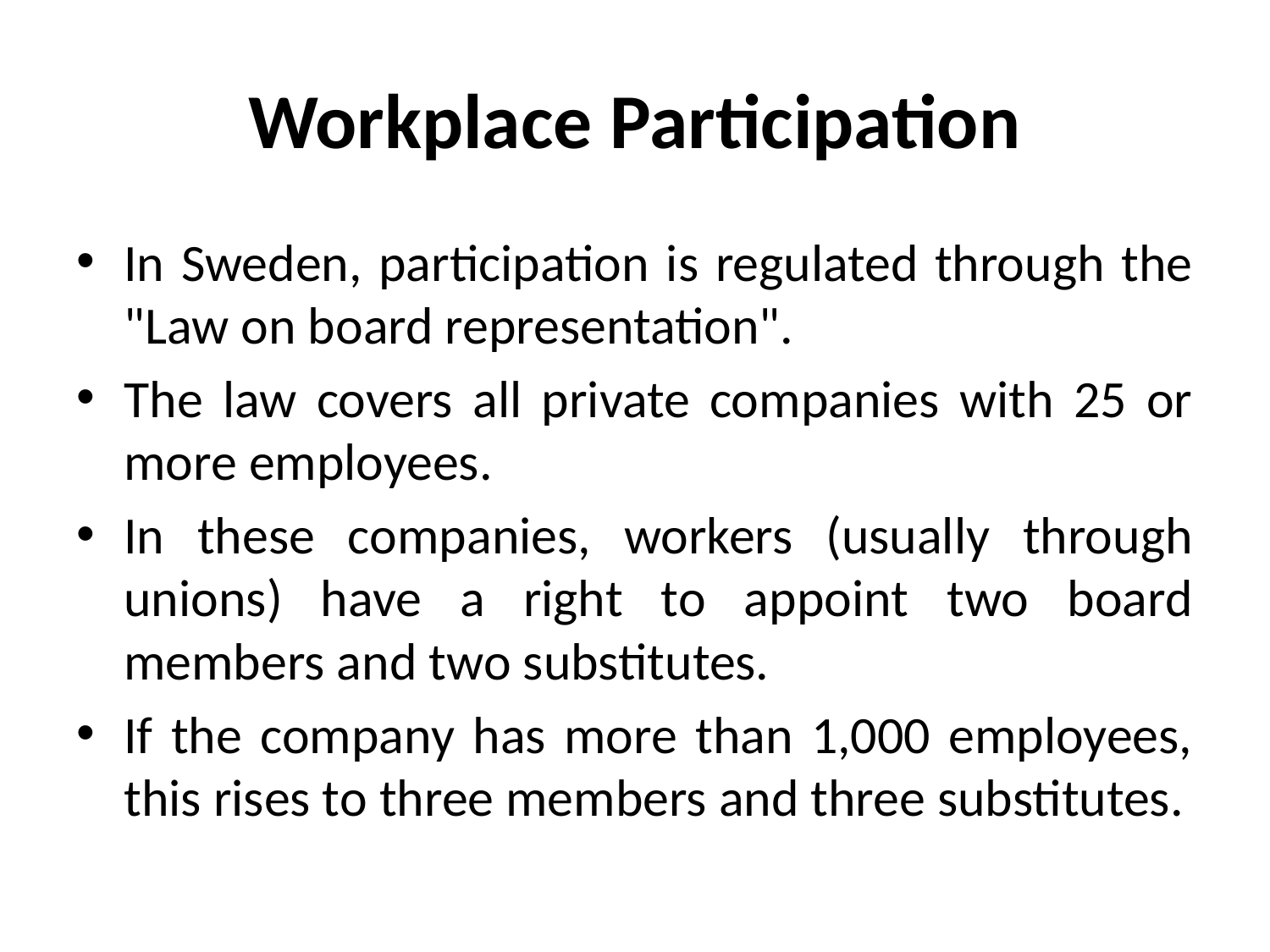

# Workplace Participation
In Sweden, participation is regulated through the "Law on board representation".
The law covers all private companies with 25 or more employees.
In these companies, workers (usually through unions) have a right to appoint two board members and two substitutes.
If the company has more than 1,000 employees, this rises to three members and three substitutes.